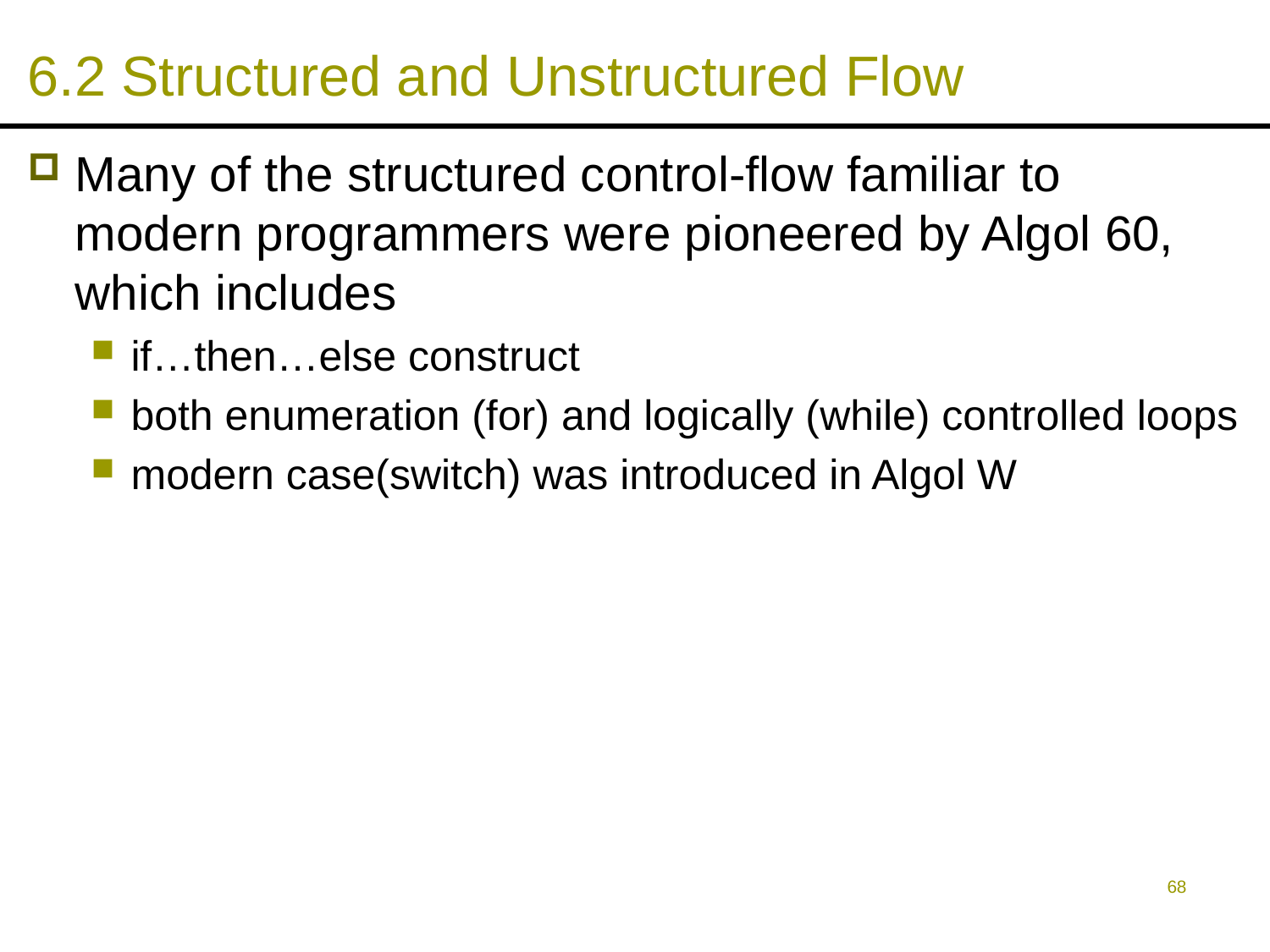

# 6.2 Structured and Unstructured Flow
Many of the structured control-flow familiar to modern programmers were pioneered by Algol 60, which includes
if…then…else construct
both enumeration (for) and logically (while) controlled loops
modern case(switch) was introduced in Algol W

68